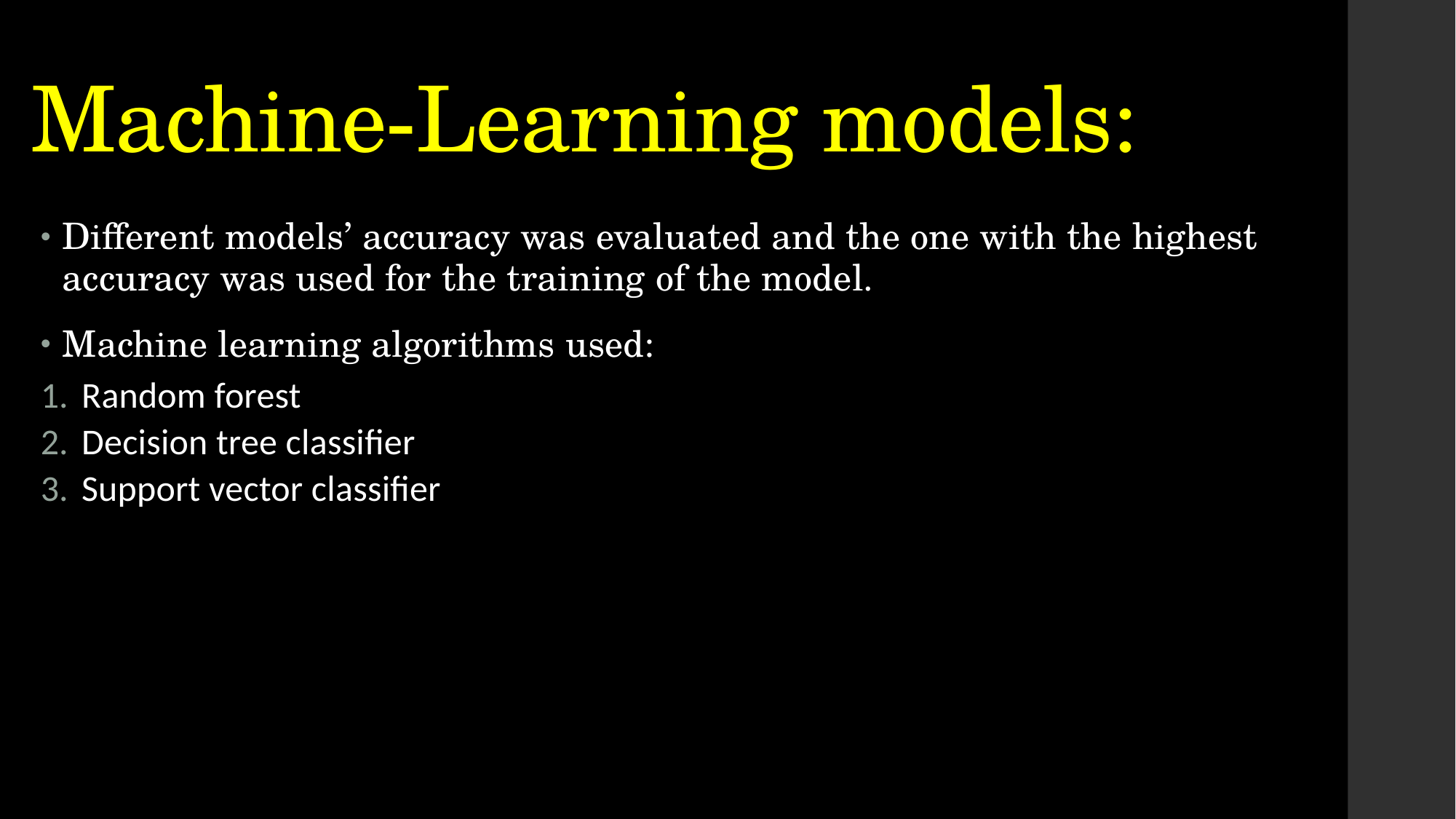

# Machine-Learning models:
Different models’ accuracy was evaluated and the one with the highest accuracy was used for the training of the model.
Machine learning algorithms used:
Random forest
Decision tree classifier
Support vector classifier